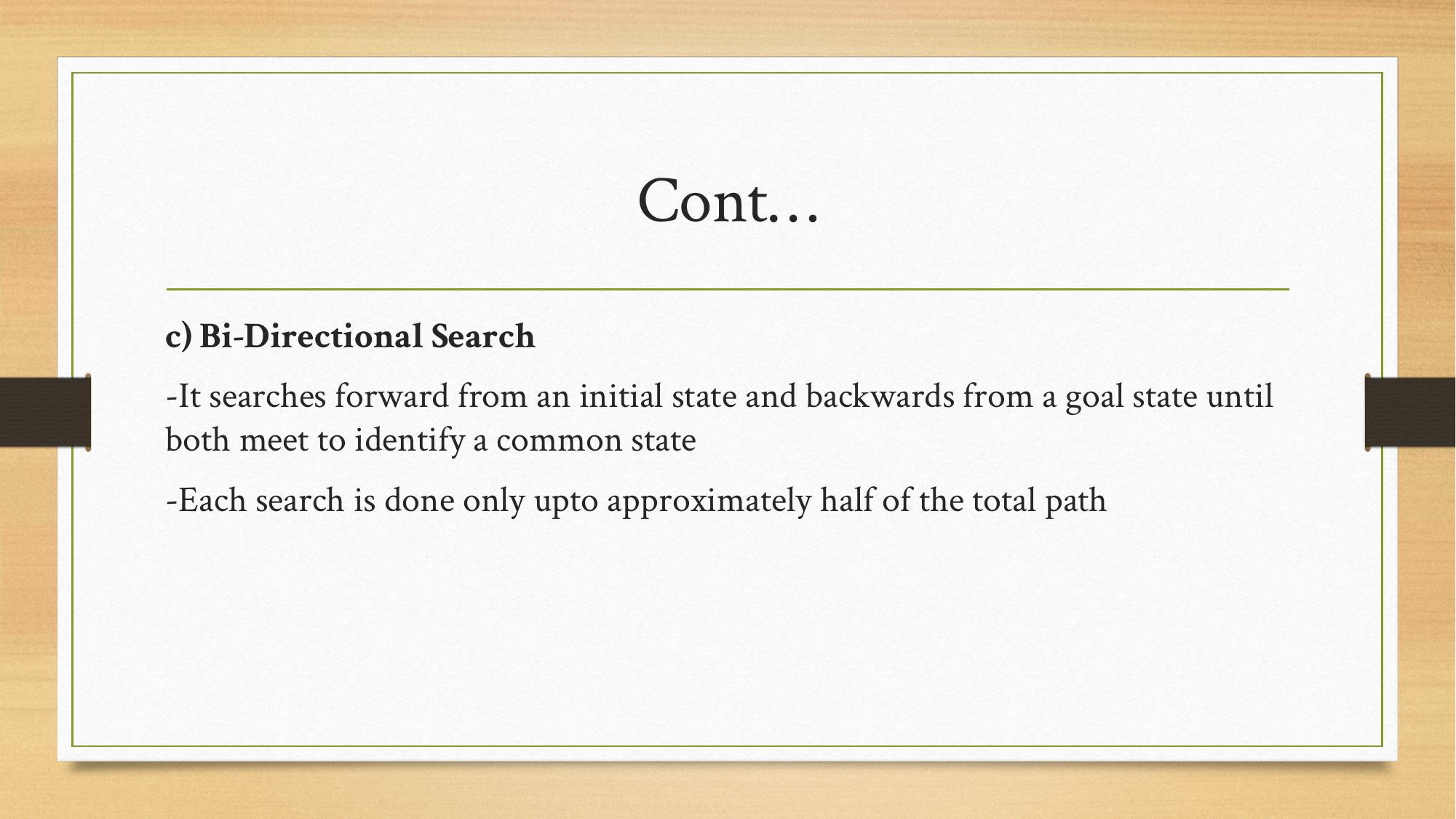

# Cont…
c) Bi-Directional Search
-It searches forward from an initial state and backwards from a goal state until both meet to identify a common state
-Each search is done only upto approximately half of the total path